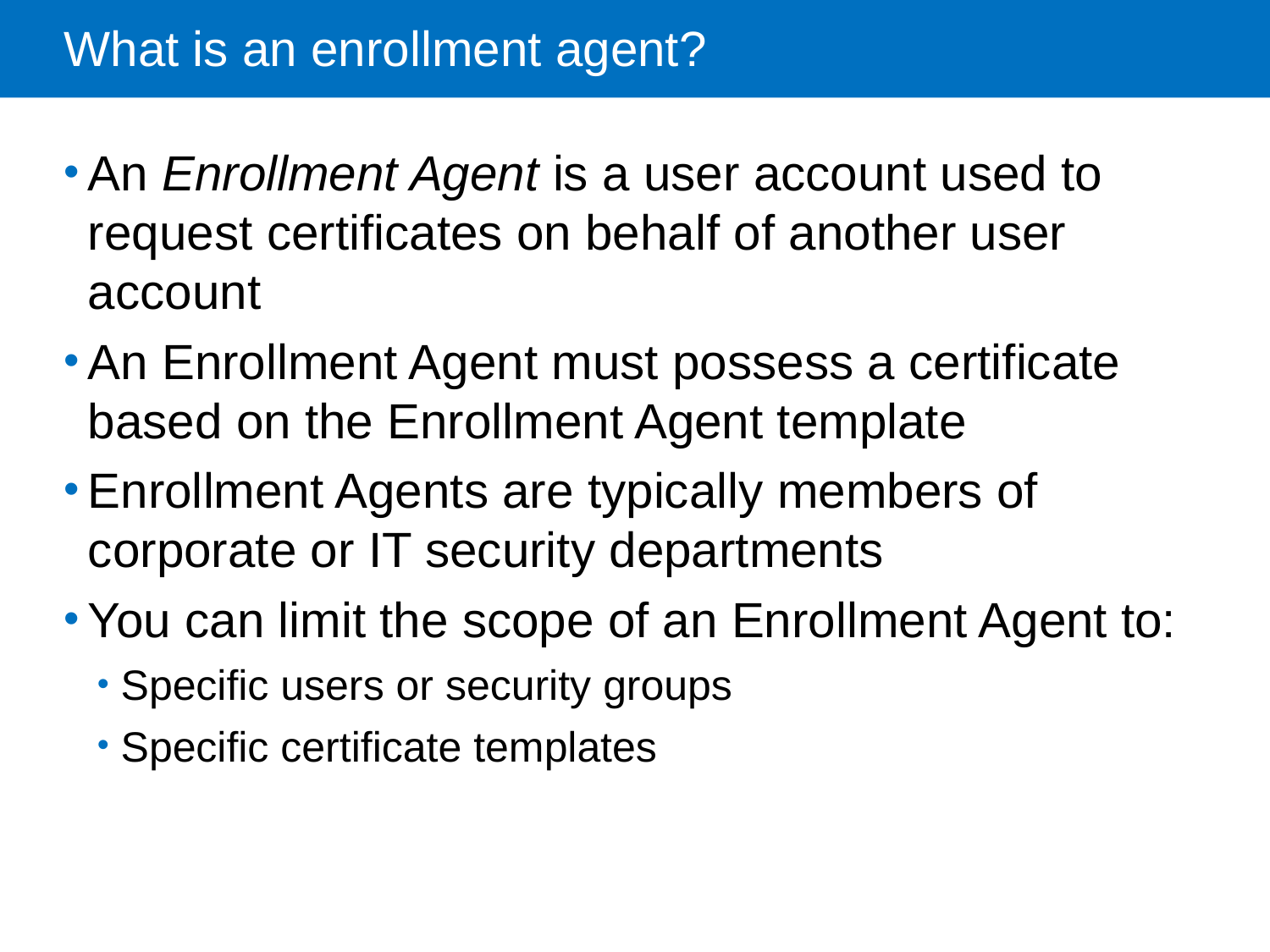

# What is an enrollment agent?
An Enrollment Agent is a user account used to request certificates on behalf of another user account
An Enrollment Agent must possess a certificate based on the Enrollment Agent template
Enrollment Agents are typically members of corporate or IT security departments
You can limit the scope of an Enrollment Agent to:
Specific users or security groups
Specific certificate templates